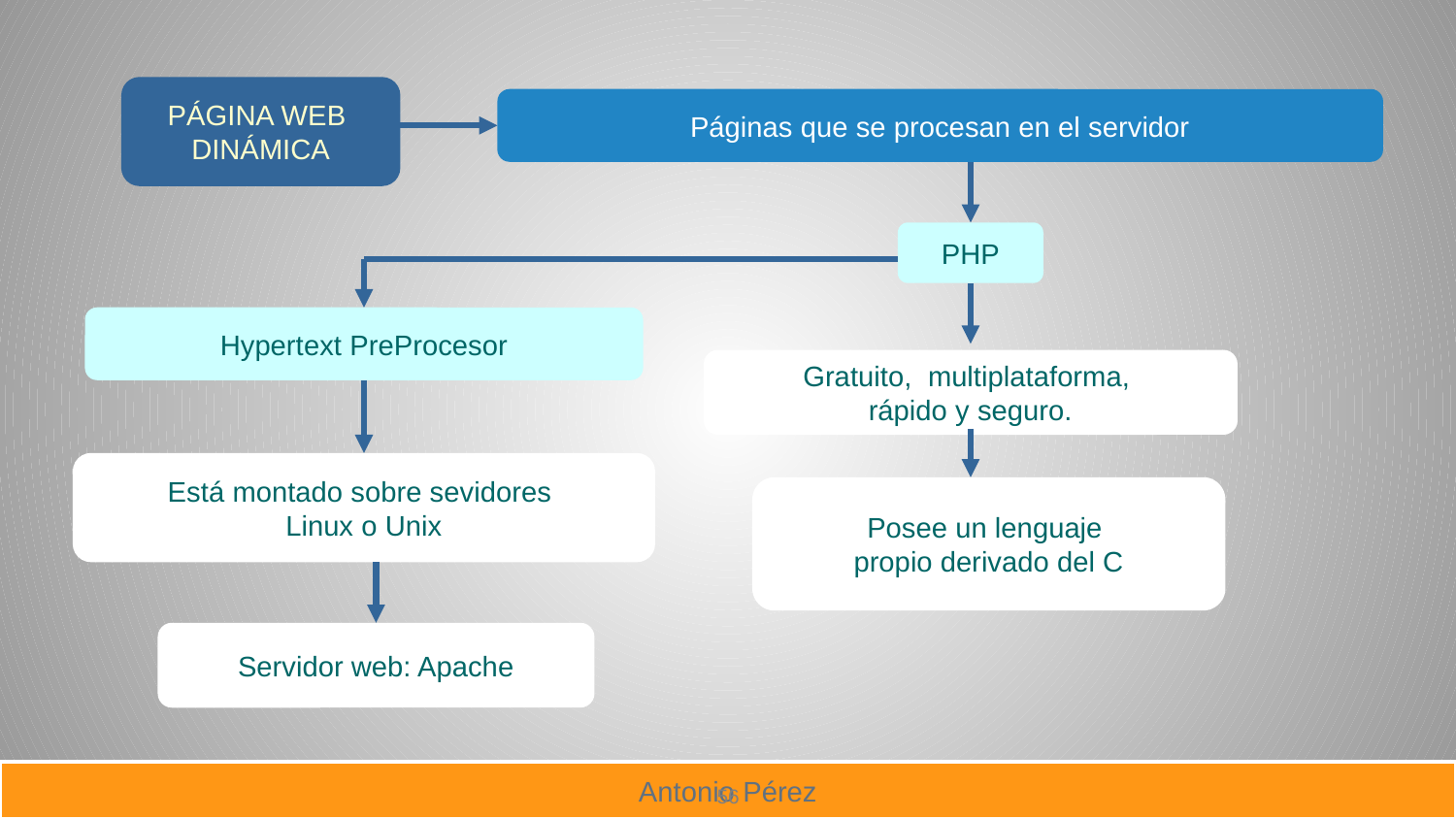

PÁGINA WEB
DINÁMICA
Páginas que se procesan en el servidor
PHP
Hypertext PreProcesor
Gratuito,  multiplataforma,
rápido y seguro.
Está montado sobre sevidores
Linux o Unix
Posee un lenguaje
propio derivado del C
Servidor web: Apache
56